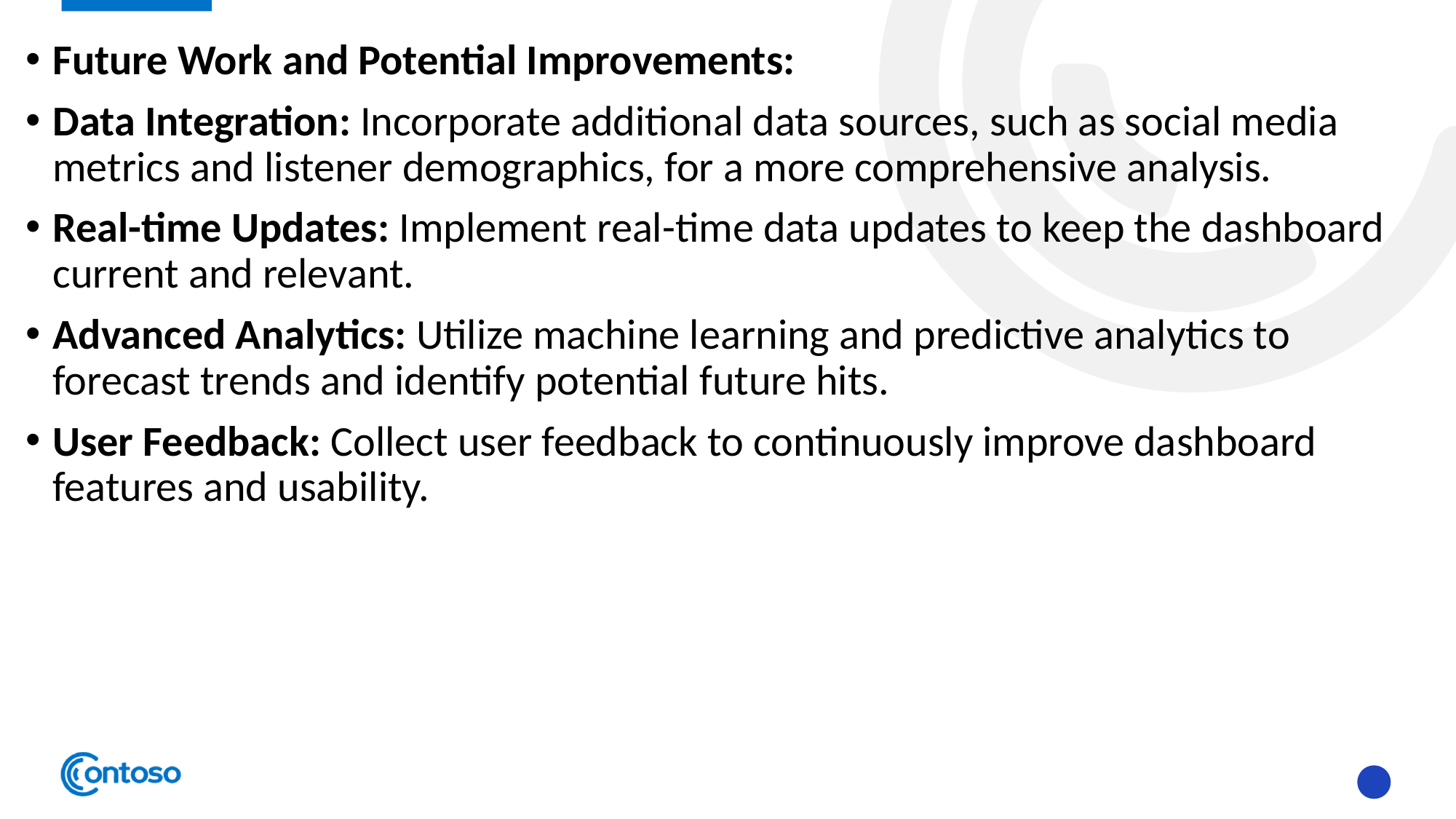

Future Work and Potential Improvements:
Data Integration: Incorporate additional data sources, such as social media metrics and listener demographics, for a more comprehensive analysis.
Real-time Updates: Implement real-time data updates to keep the dashboard current and relevant.
Advanced Analytics: Utilize machine learning and predictive analytics to forecast trends and identify potential future hits.
User Feedback: Collect user feedback to continuously improve dashboard features and usability.

15